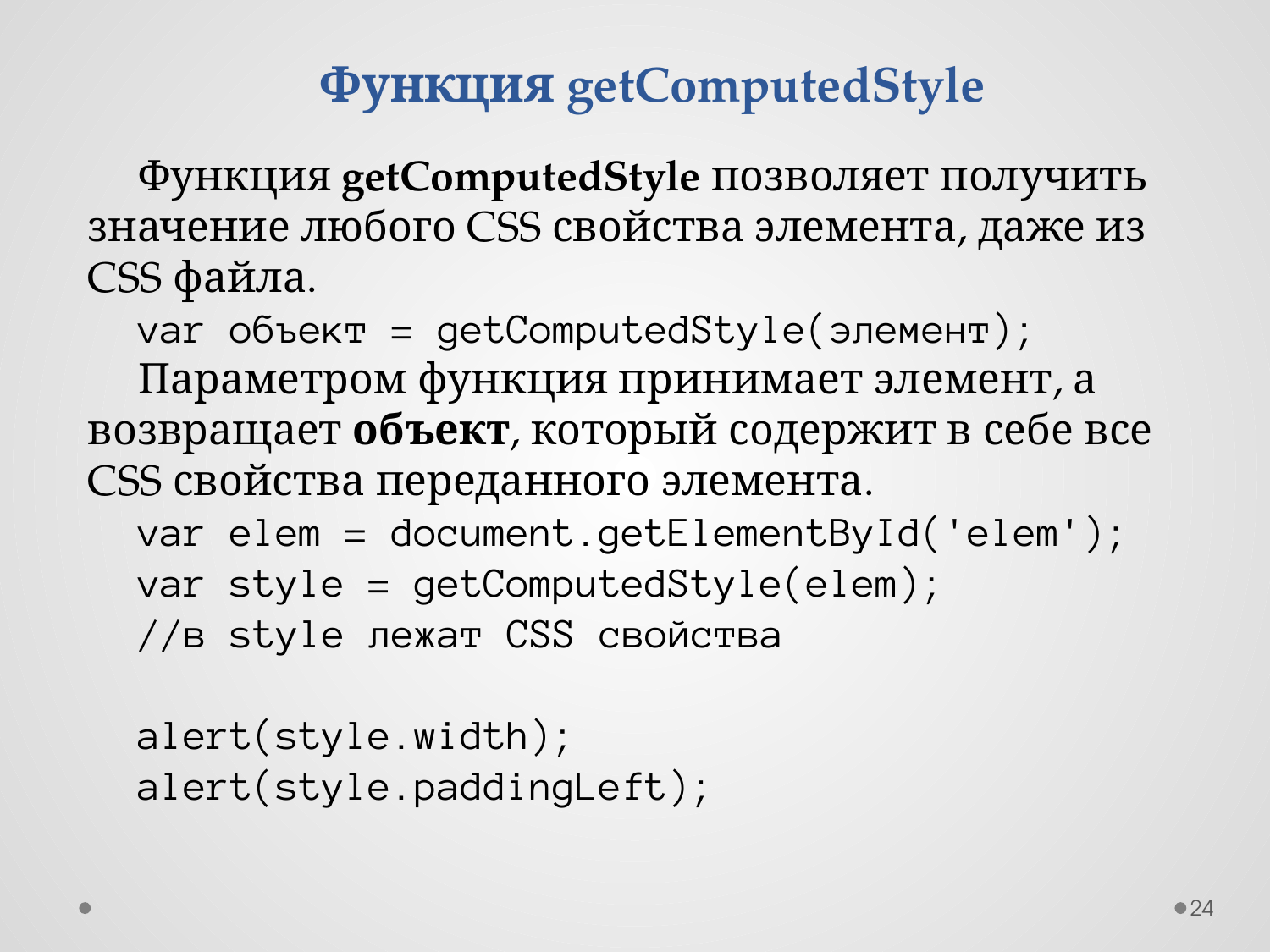

Функция getComputedStyle
Функция getComputedStyle позволяет получить значение любого CSS свойства элемента, даже из CSS файла.
var объект = getComputedStyle(элемент);
Параметром функция принимает элемент, а возвращает объект, который содержит в себе все CSS свойства переданного элемента.
var elem = document.getElementById('elem');
var style = getComputedStyle(elem);
//в style лежат CSS свойства

alert(style.width);
alert(style.paddingLeft);

24